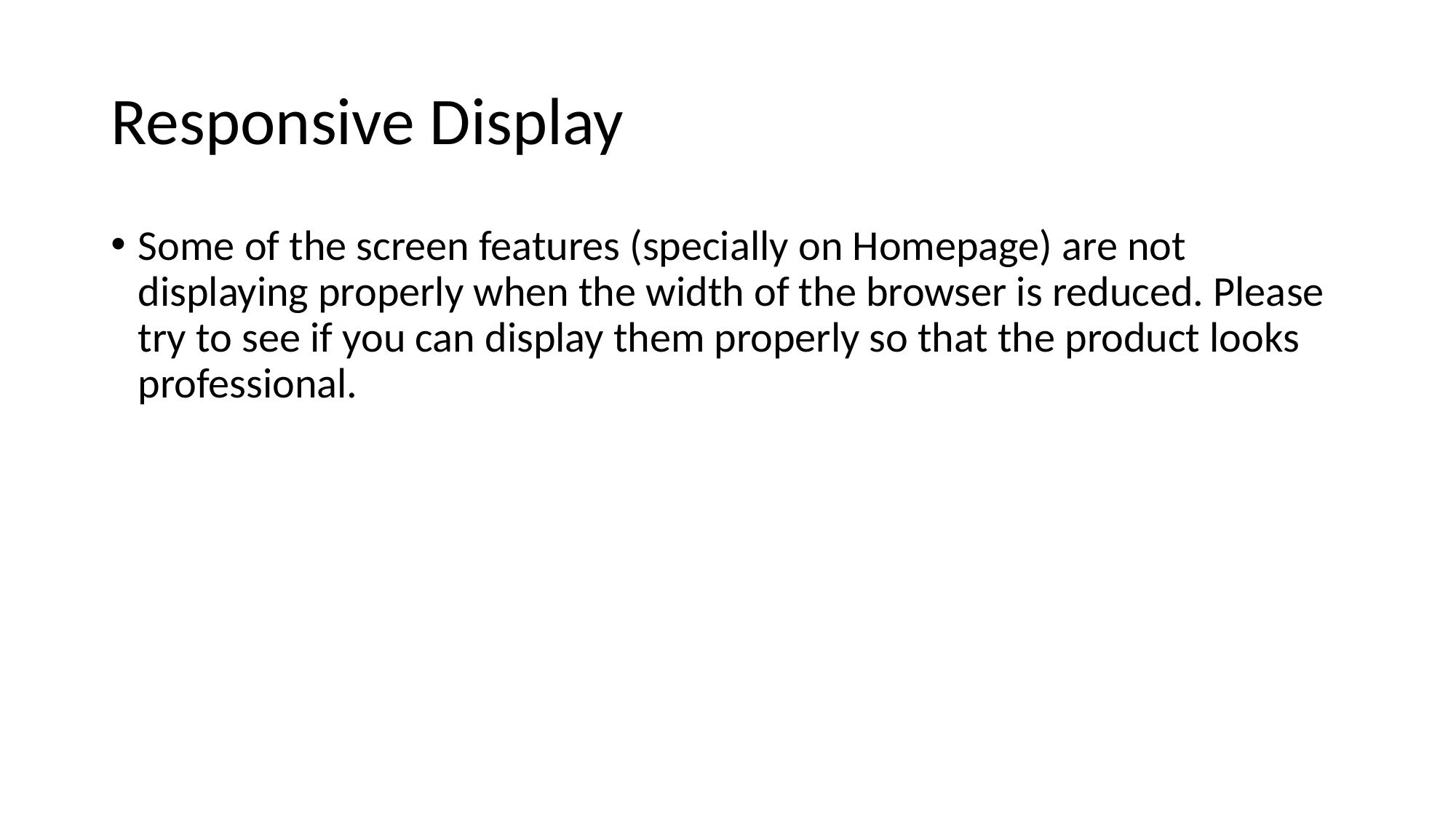

# Responsive Display
Some of the screen features (specially on Homepage) are not displaying properly when the width of the browser is reduced. Please try to see if you can display them properly so that the product looks professional.